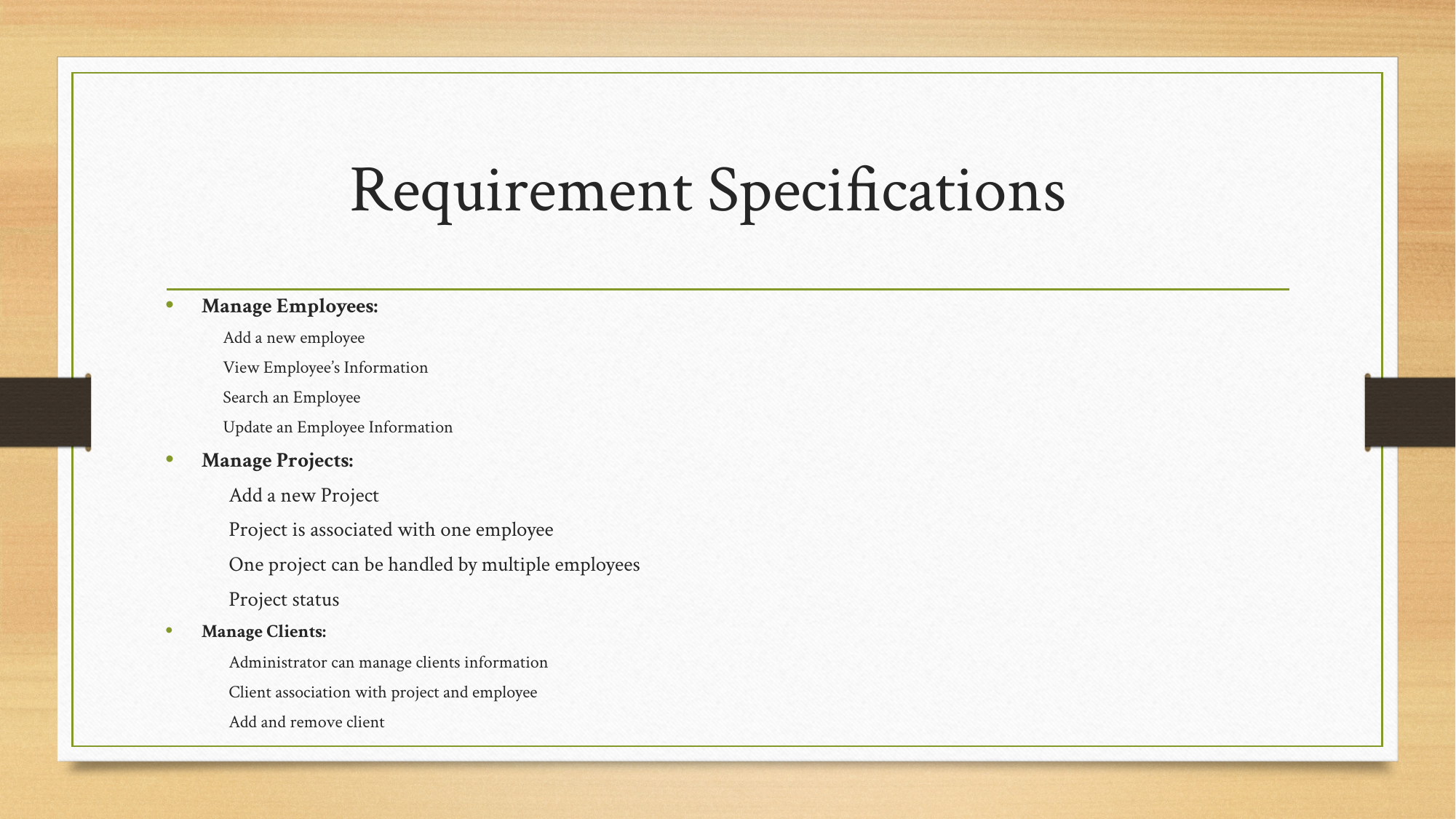

# Requirement Specifications
Manage Employees:
Add a new employee
View Employee’s Information
Search an Employee
Update an Employee Information
Manage Projects:
	Add a new Project
	Project is associated with one employee
	One project can be handled by multiple employees
	Project status
Manage Clients:
	Administrator can manage clients information
	Client association with project and employee
	Add and remove client